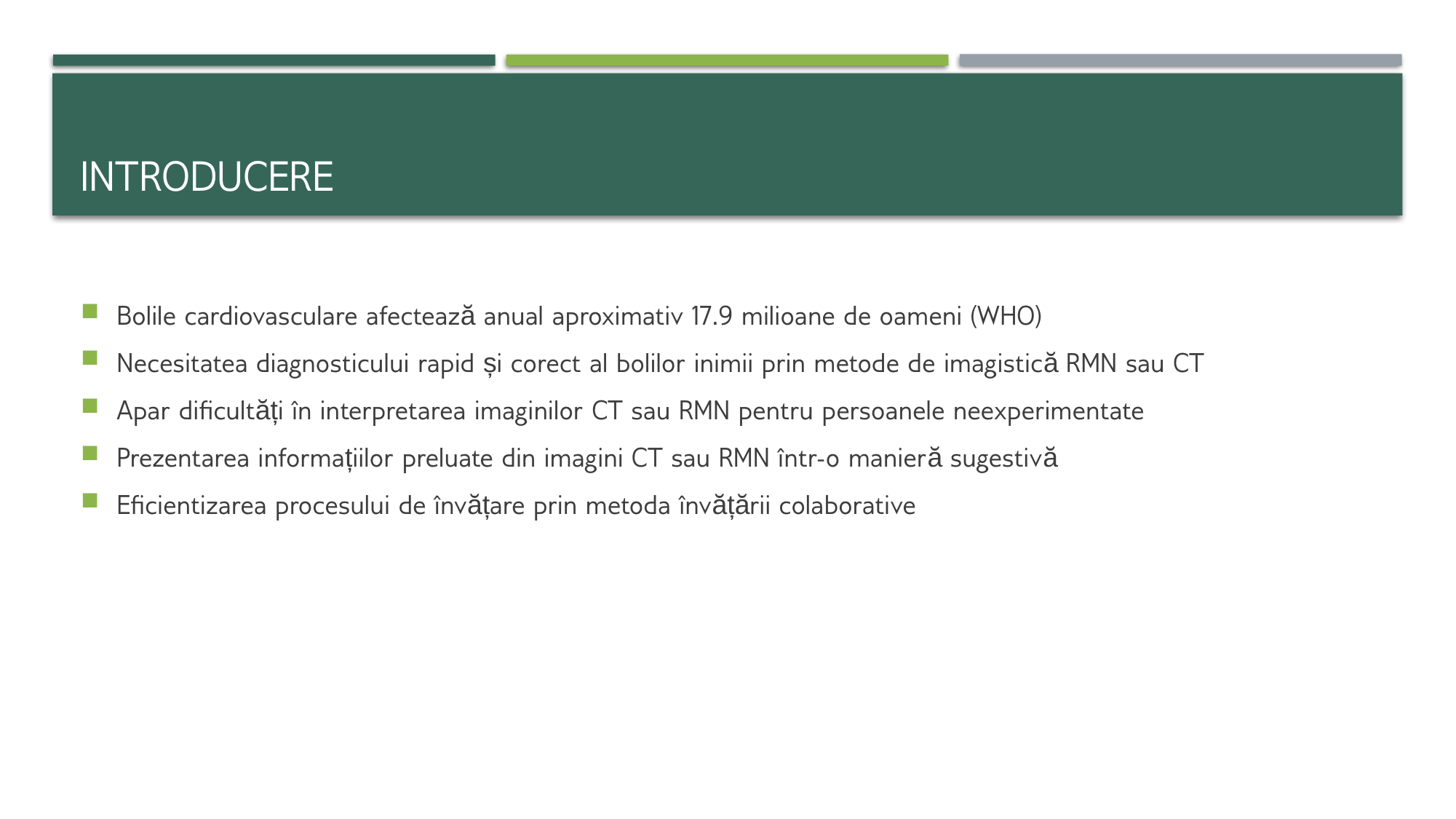

# introducere
Bolile cardiovasculare afectează anual aproximativ 17.9 milioane de oameni (WHO)
Necesitatea diagnosticului rapid și corect al bolilor inimii prin metode de imagistică RMN sau CT
Apar dificultăți în interpretarea imaginilor CT sau RMN pentru persoanele neexperimentate
Prezentarea informațiilor preluate din imagini CT sau RMN într-o manieră sugestivă
Eficientizarea procesului de învățare prin metoda învățării colaborative